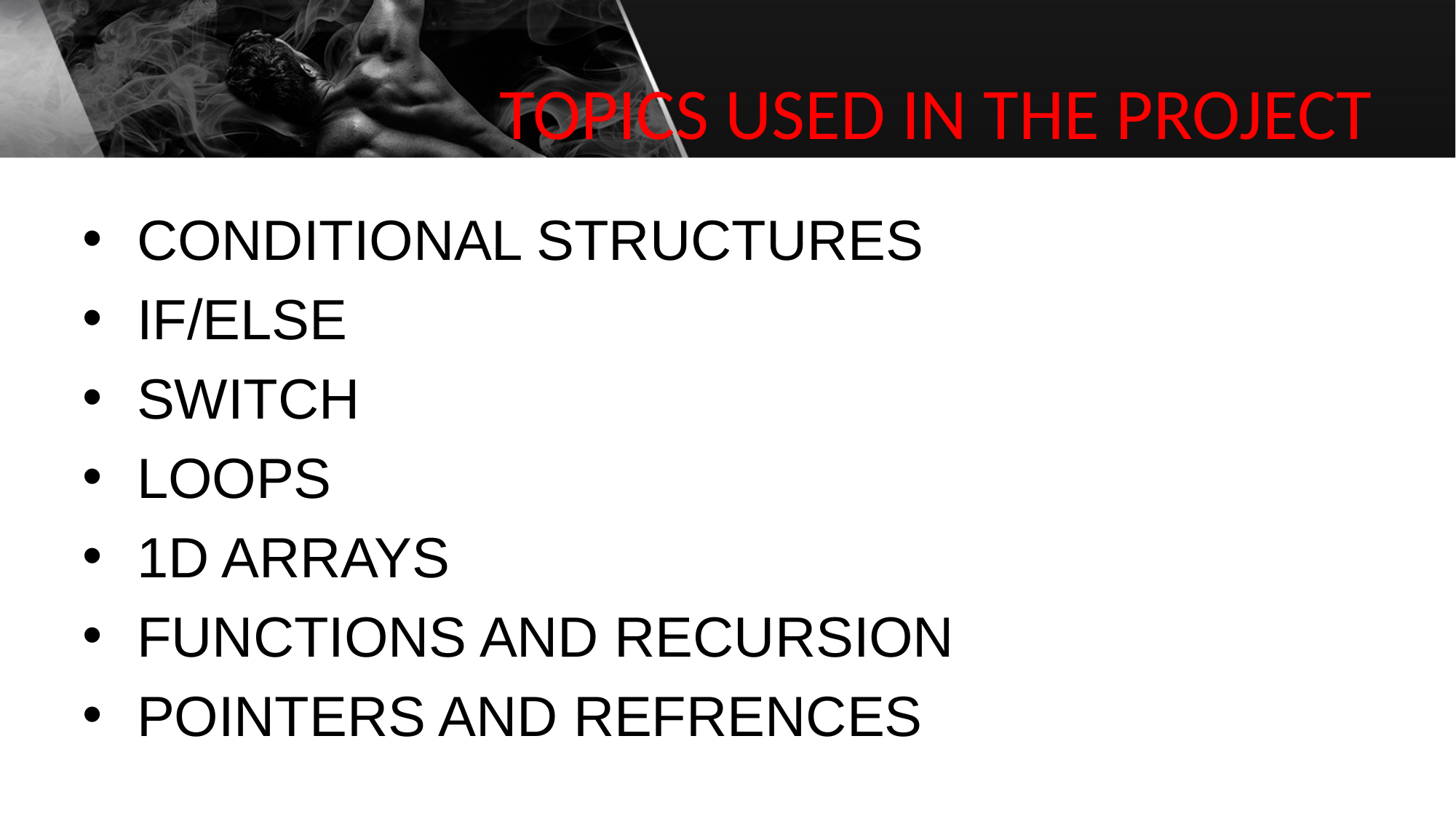

# TOPICS USED IN THE PROJECT
CONDITIONAL STRUCTURES
IF/ELSE
SWITCH
LOOPS
1D ARRAYS
FUNCTIONS AND RECURSION
POINTERS AND REFRENCES